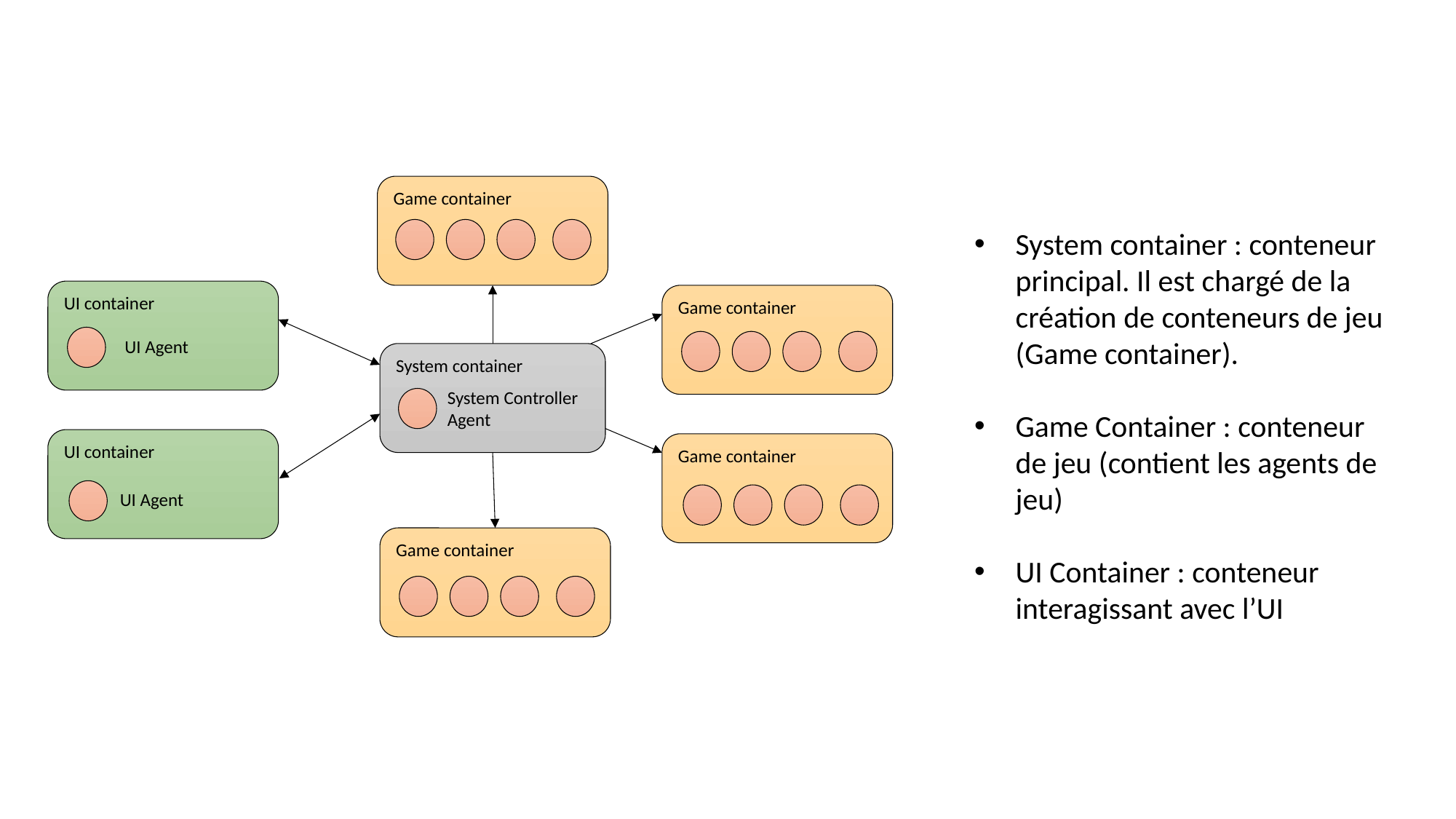

Game container

System container : conteneur principal. Il est chargé de la création de conteneurs de jeu (Game container).

Game Container : conteneur de jeu (contient les agents de jeu)

UI Container : conteneur interagissant avec l’UI
UI container
Game container

UI Agent

System container
System Controller Agent

UI container
Game container

UI Agent

Game container